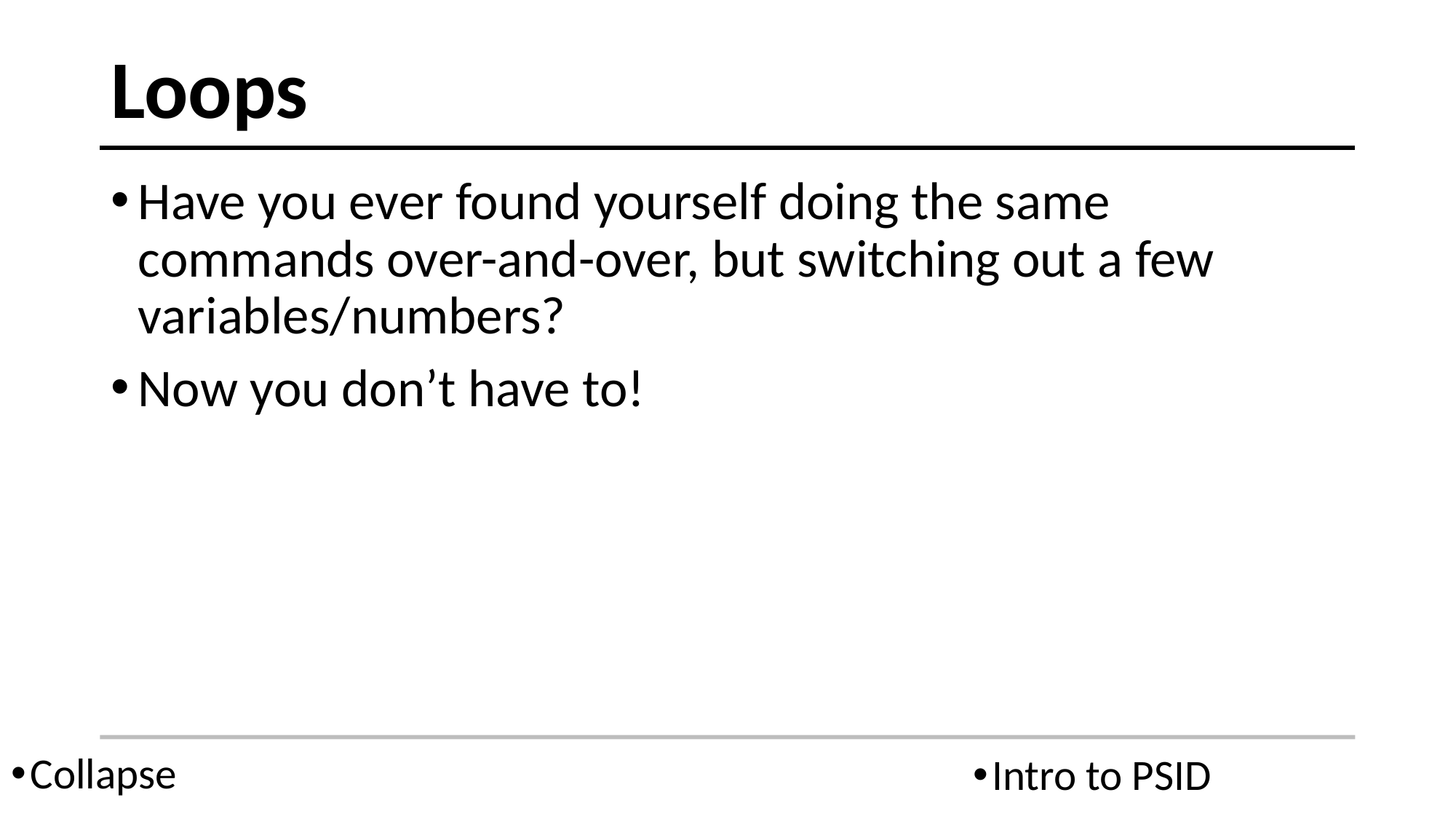

# Loops
Have you ever found yourself doing the same commands over-and-over, but switching out a few variables/numbers?
Now you don’t have to!

Collapse
Intro to PSID